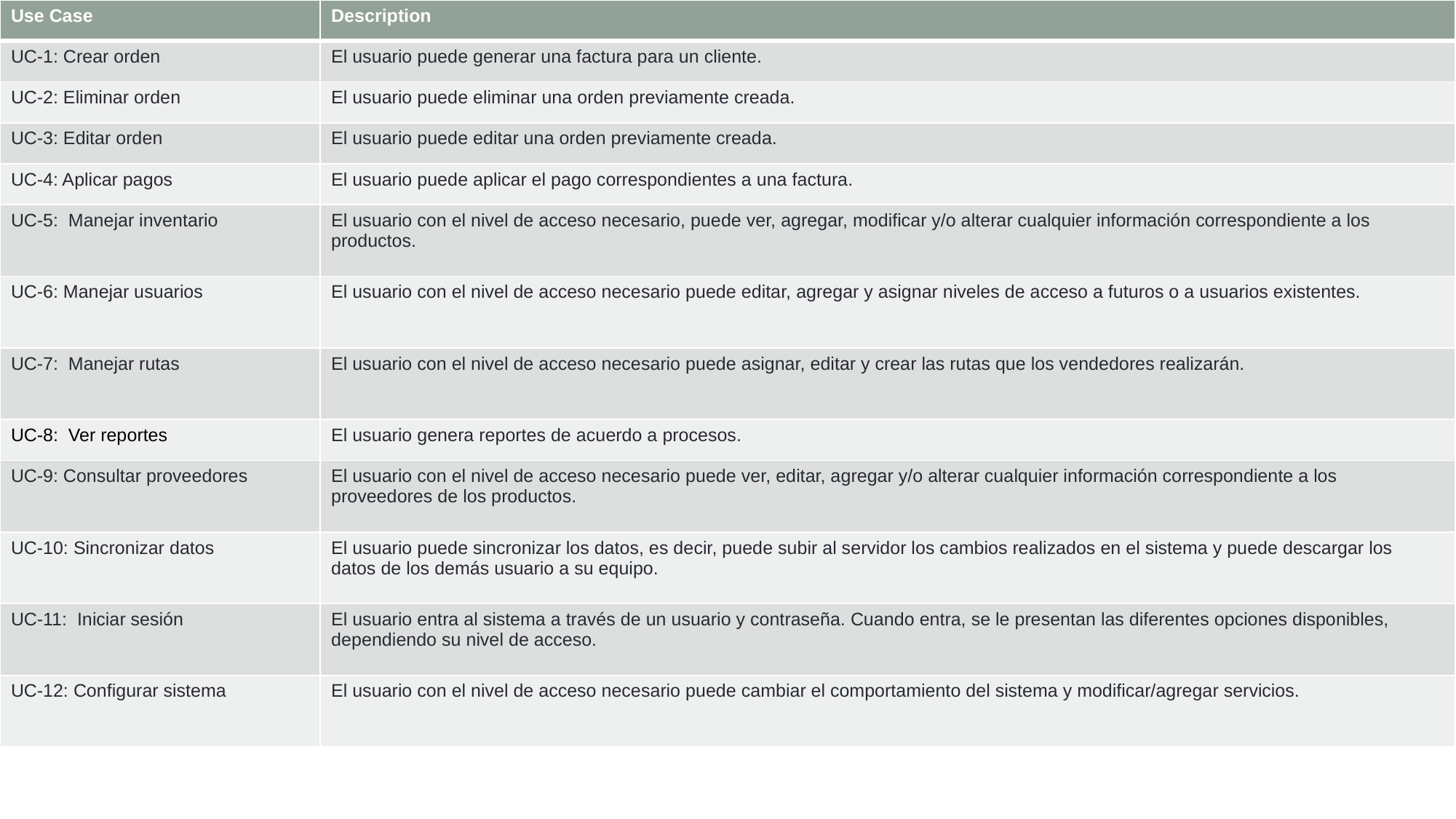

| Use Case | Description |
| --- | --- |
| UC-1: Crear orden | El usuario puede generar una factura para un cliente. |
| UC-2: Eliminar orden | El usuario puede eliminar una orden previamente creada. |
| UC-3: Editar orden | El usuario puede editar una orden previamente creada. |
| UC-4: Aplicar pagos | El usuario puede aplicar el pago correspondientes a una factura. |
| UC-5: Manejar inventario | El usuario con el nivel de acceso necesario, puede ver, agregar, modificar y/o alterar cualquier información correspondiente a los productos. |
| UC-6: Manejar usuarios | El usuario con el nivel de acceso necesario puede editar, agregar y asignar niveles de acceso a futuros o a usuarios existentes. |
| UC-7: Manejar rutas | El usuario con el nivel de acceso necesario puede asignar, editar y crear las rutas que los vendedores realizarán. |
| UC-8: Ver reportes | El usuario genera reportes de acuerdo a procesos. |
| UC-9: Consultar proveedores | El usuario con el nivel de acceso necesario puede ver, editar, agregar y/o alterar cualquier información correspondiente a los proveedores de los productos. |
| UC-10: Sincronizar datos | El usuario puede sincronizar los datos, es decir, puede subir al servidor los cambios realizados en el sistema y puede descargar los datos de los demás usuario a su equipo. |
| UC-11: Iniciar sesión | El usuario entra al sistema a través de un usuario y contraseña. Cuando entra, se le presentan las diferentes opciones disponibles, dependiendo su nivel de acceso. |
| UC-12: Configurar sistema | El usuario con el nivel de acceso necesario puede cambiar el comportamiento del sistema y modificar/agregar servicios. |